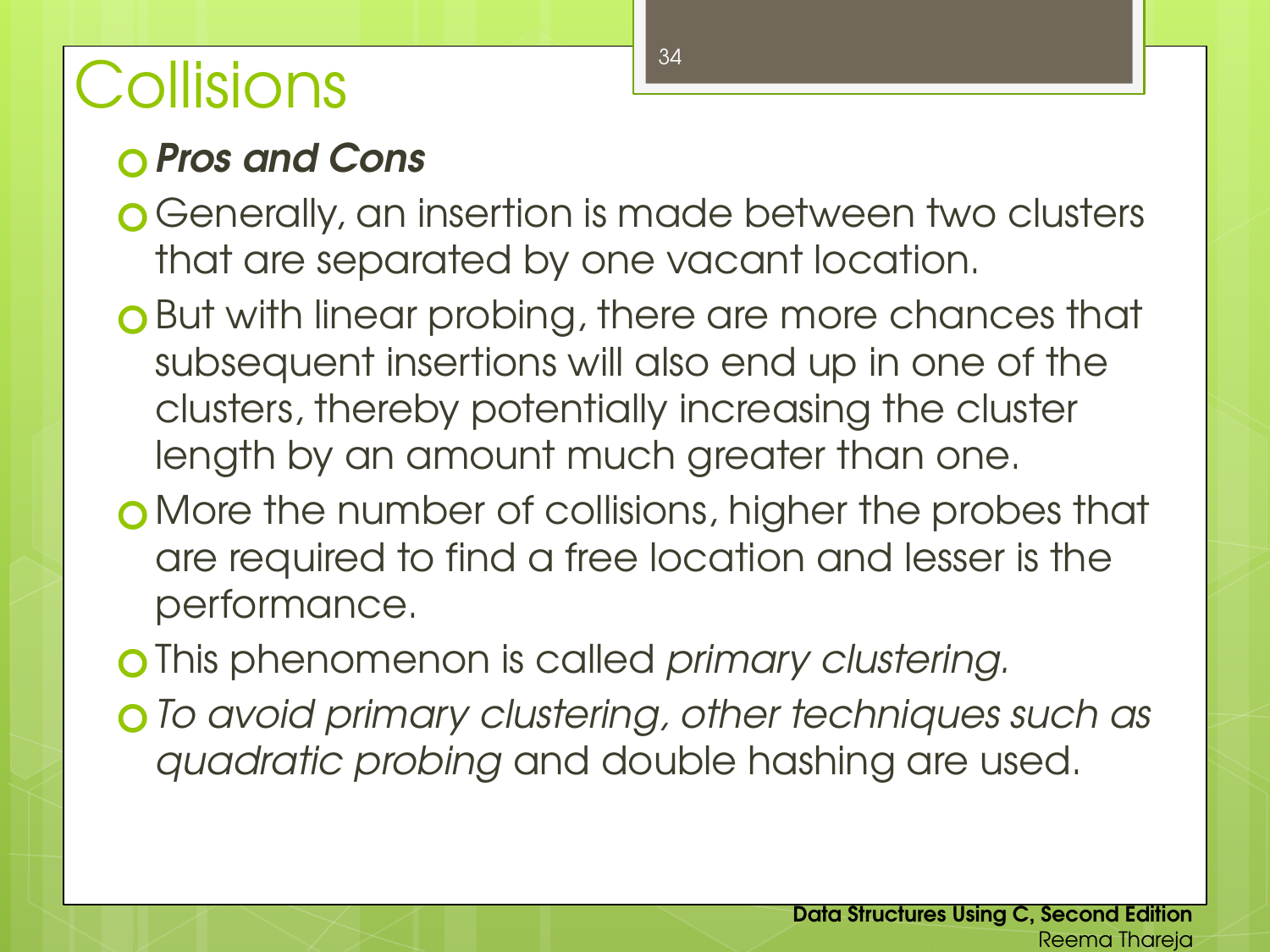

34
# Collisions
Pros and Cons
Generally, an insertion is made between two clusters that are separated by one vacant location.
But with linear probing, there are more chances that subsequent insertions will also end up in one of the clusters, thereby potentially increasing the cluster length by an amount much greater than one.
More the number of collisions, higher the probes that are required to find a free location and lesser is the performance.
This phenomenon is called primary clustering.
To avoid primary clustering, other techniques such as quadratic probing and double hashing are used.
Data Structures Using C, Second Edition
Reema Thareja